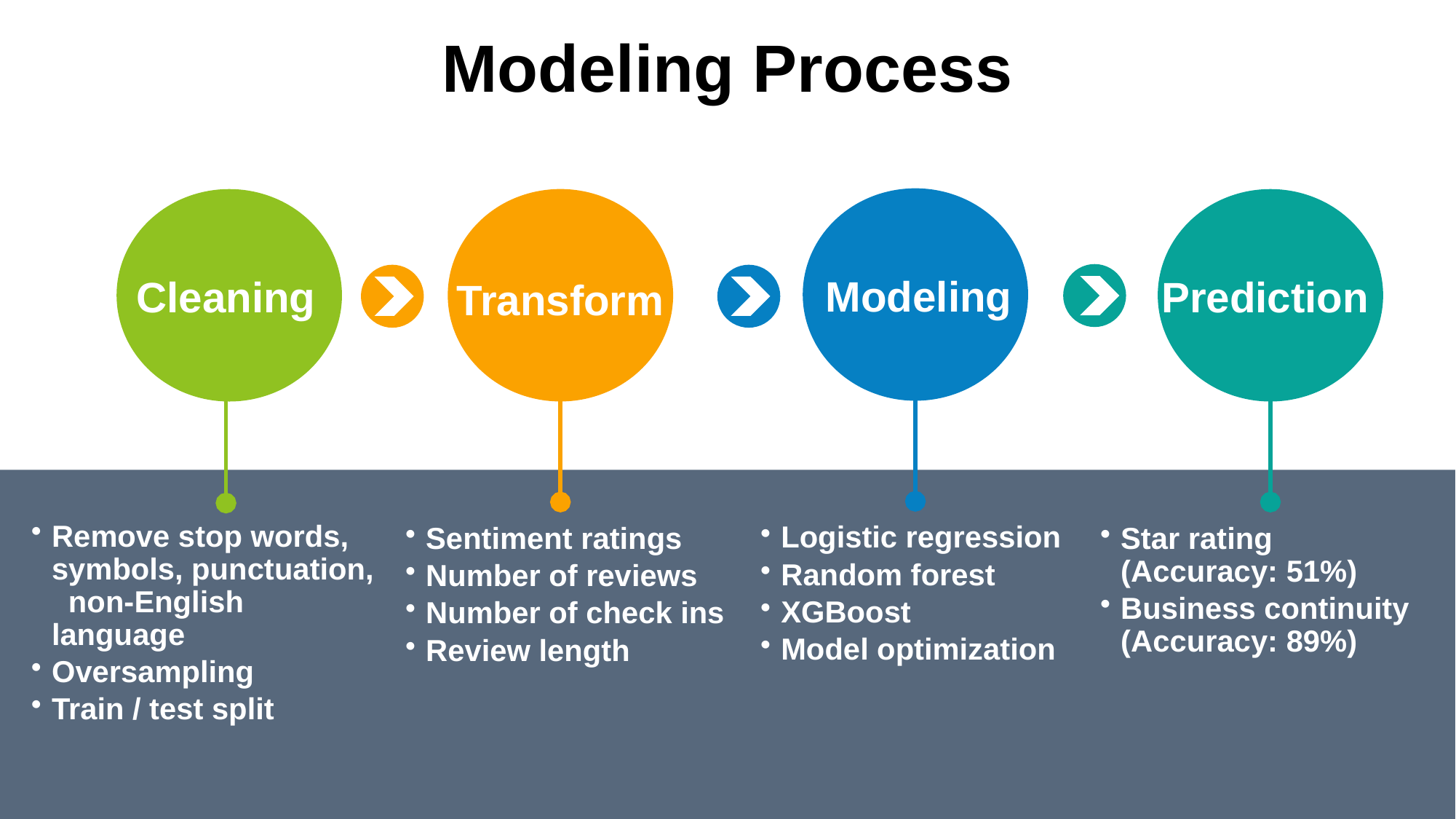

# Modeling Process

Modeling

Transform

Prediction

Cleaning

Remove stop words, symbols, punctuation,    non-English language
Oversampling
Train / test split
Logistic regression
Random forest
XGBoost
Model optimization

Sentiment ratings
Number of reviews
Number of check ins
Review length

Star rating (Accuracy: 51%)
Business continuity (Accuracy: 89%)